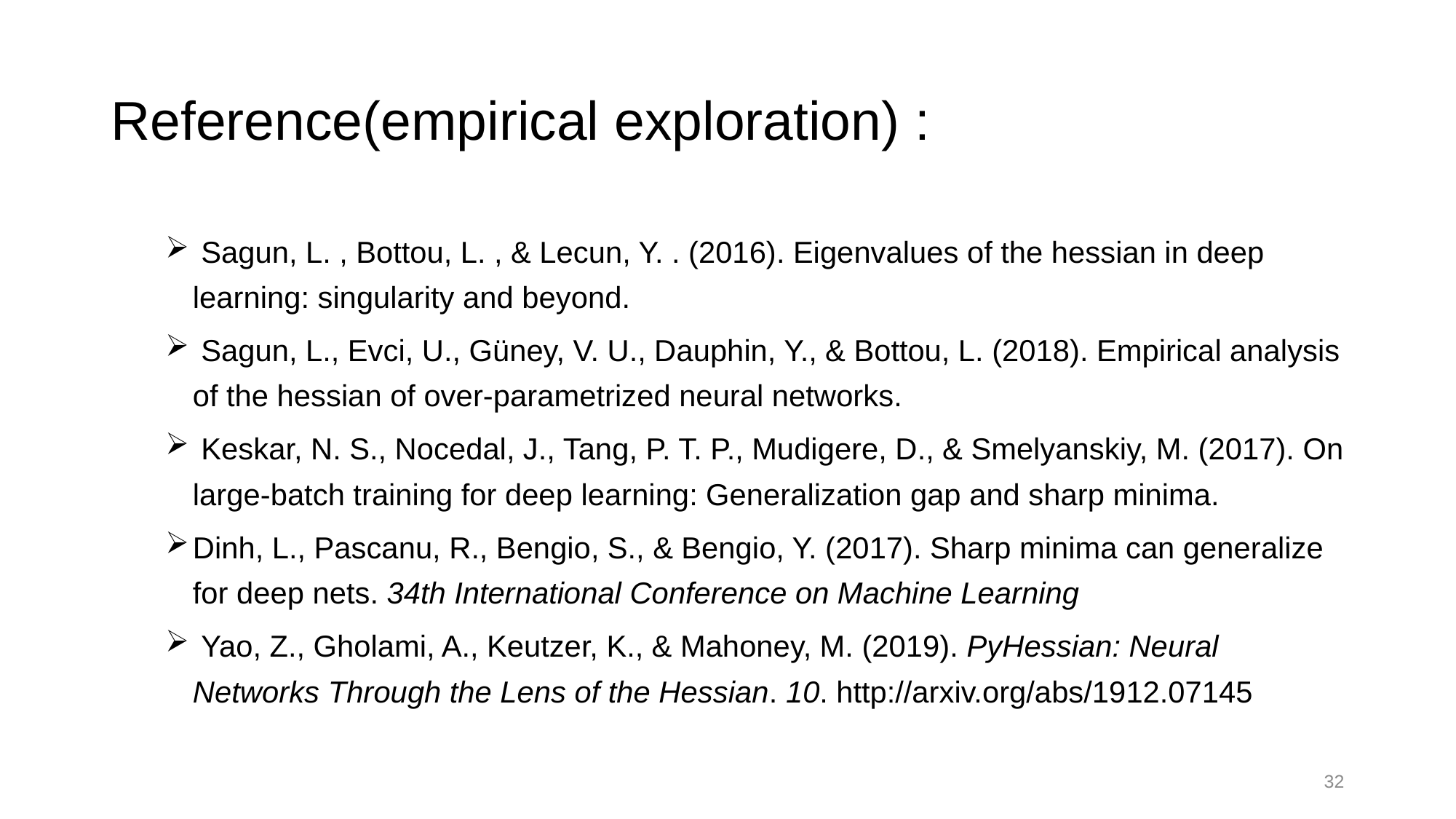

# Reference(empirical exploration) :
 Sagun, L. , Bottou, L. , & Lecun, Y. . (2016). Eigenvalues of the hessian in deep learning: singularity and beyond.
 Sagun, L., Evci, U., Güney, V. U., Dauphin, Y., & Bottou, L. (2018). Empirical analysis of the hessian of over-parametrized neural networks.
 Keskar, N. S., Nocedal, J., Tang, P. T. P., Mudigere, D., & Smelyanskiy, M. (2017). On large-batch training for deep learning: Generalization gap and sharp minima.
Dinh, L., Pascanu, R., Bengio, S., & Bengio, Y. (2017). Sharp minima can generalize for deep nets. 34th International Conference on Machine Learning
 Yao, Z., Gholami, A., Keutzer, K., & Mahoney, M. (2019). PyHessian: Neural Networks Through the Lens of the Hessian. 10. http://arxiv.org/abs/1912.07145

32